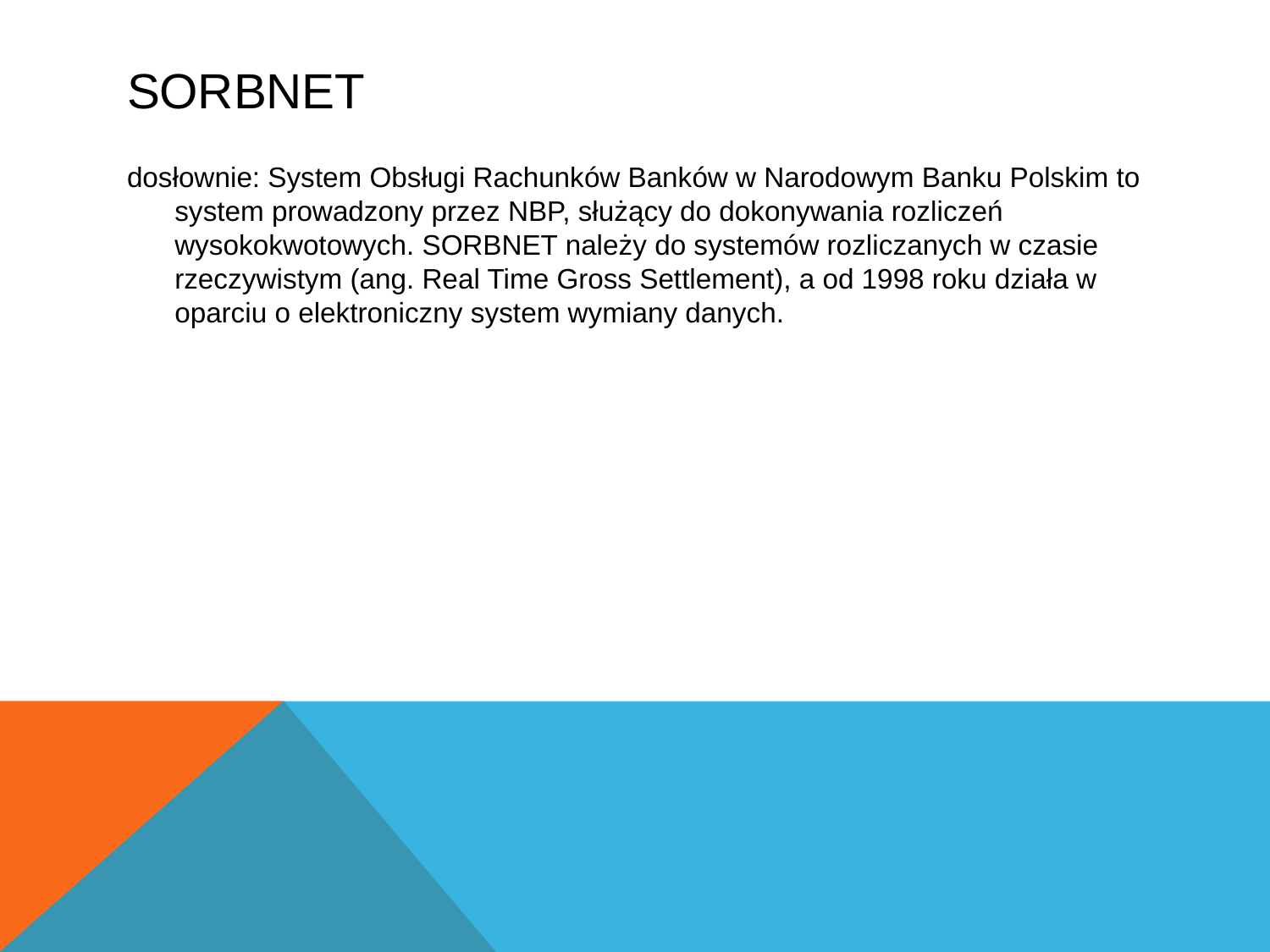

# SORBNET
dosłownie: System Obsługi Rachunków Banków w Narodowym Banku Polskim to system prowadzony przez NBP, służący do dokonywania rozliczeń wysokokwotowych. SORBNET należy do systemów rozliczanych w czasie rzeczywistym (ang. Real Time Gross Settlement), a od 1998 roku działa w oparciu o elektroniczny system wymiany danych.